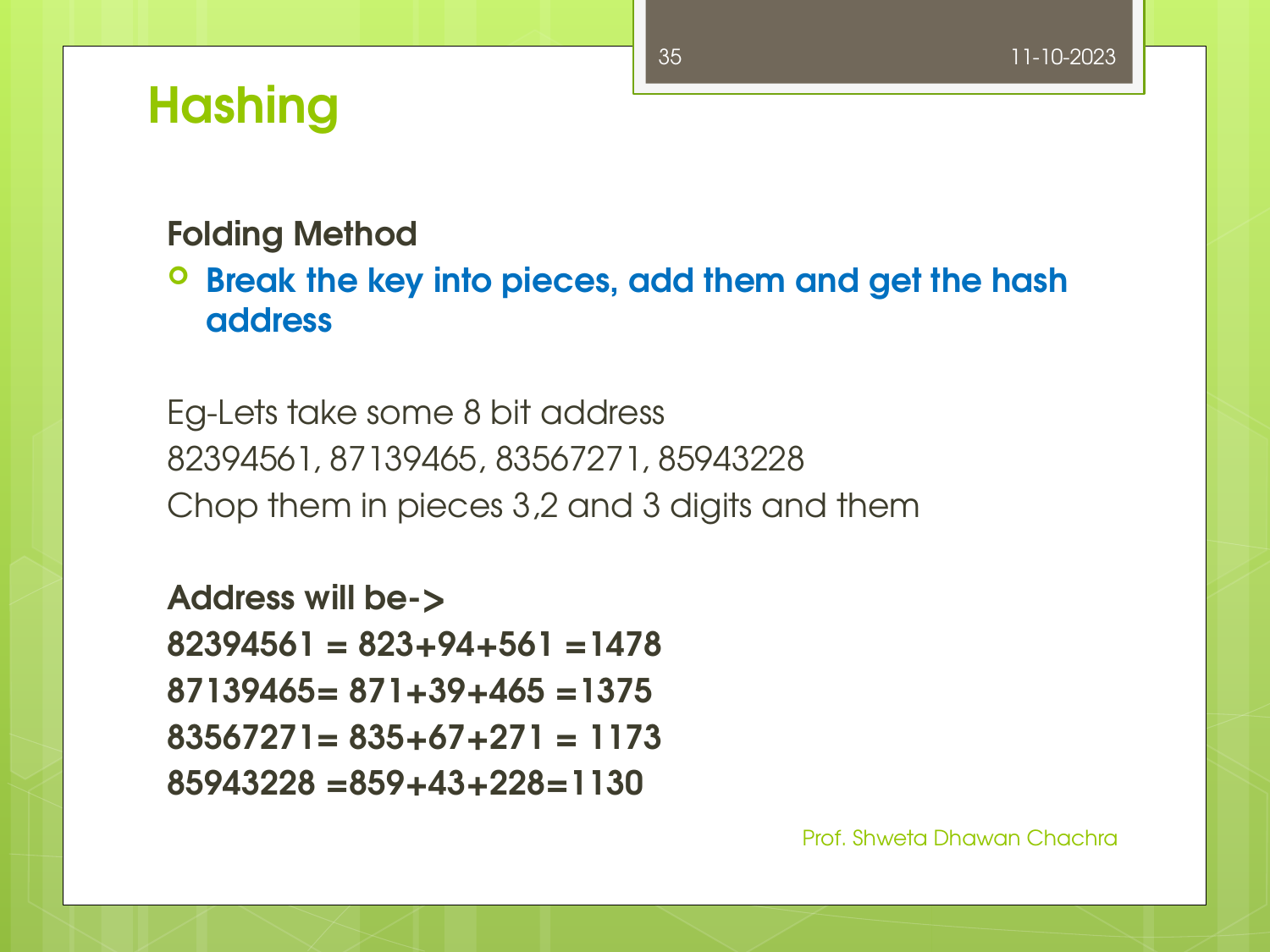

35
11-10-2023
# Hashing
Folding Method
Break the key into pieces, add them and get the hash address

Eg-Lets take some 8 bit address
82394561, 87139465, 83567271, 85943228
Chop them in pieces 3,2 and 3 digits and them

Address will be->
82394561 = 823+94+561 =1478
87139465= 871+39+465 =1375
83567271= 835+67+271 = 1173
85943228 =859+43+228=1130

Prof. Shweta Dhawan Chachra